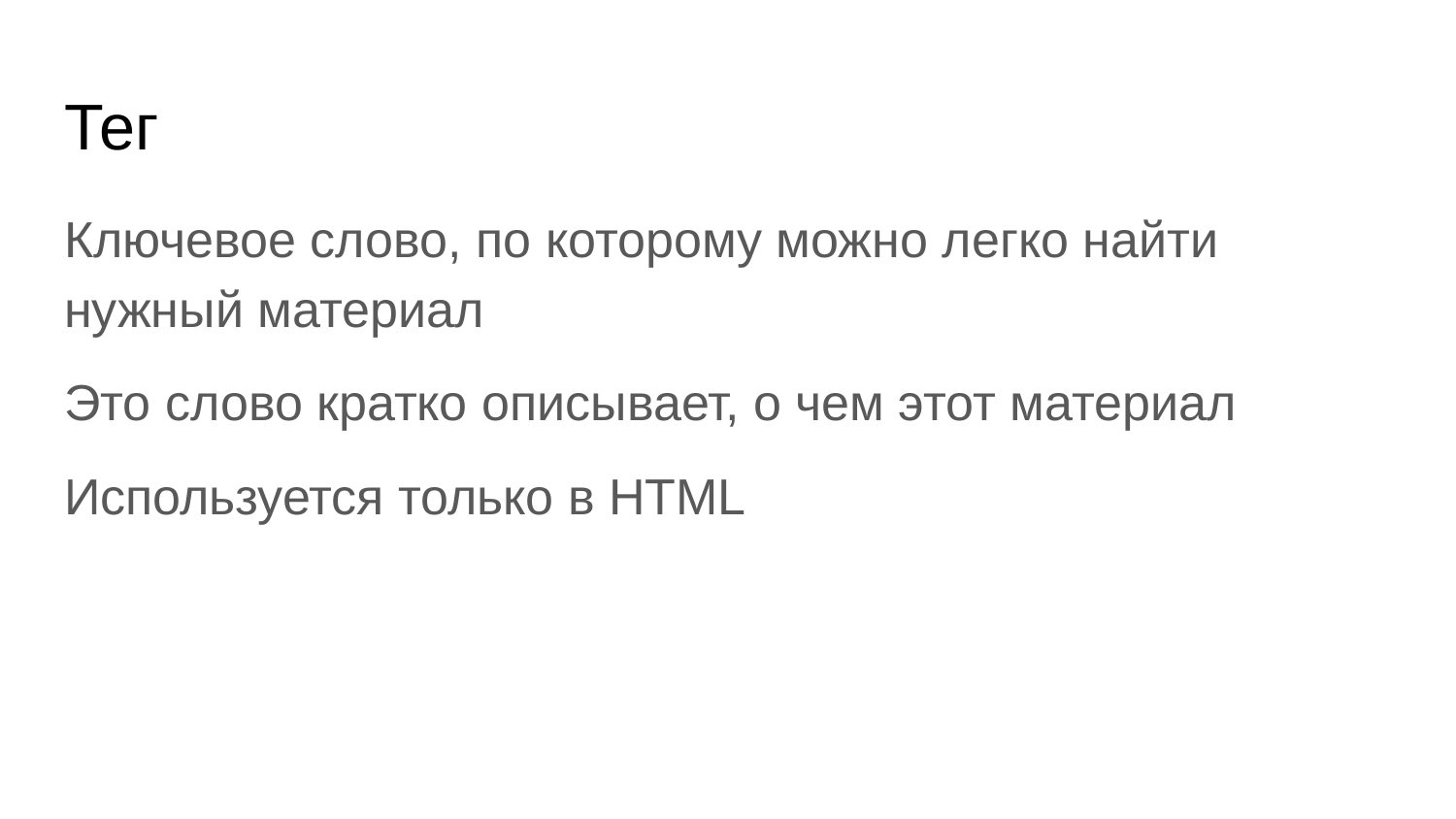

# Тег
Ключевое слово, по которому можно легко найти нужный материал
Это слово кратко описывает, о чем этот материал
Используется только в HTML